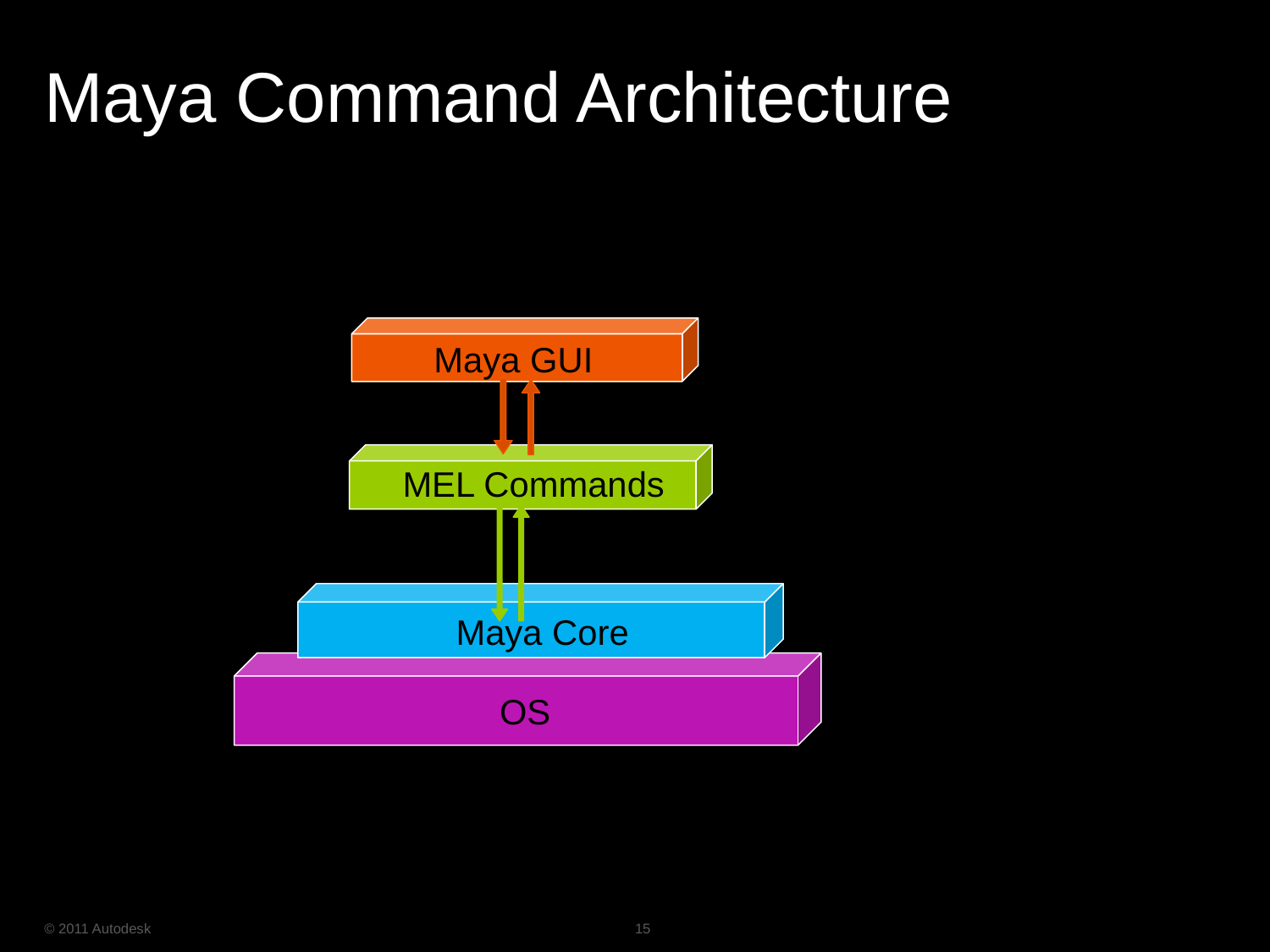

# Maya Command Architecture

Maya GUI

MEL Commands

Maya Core

OS